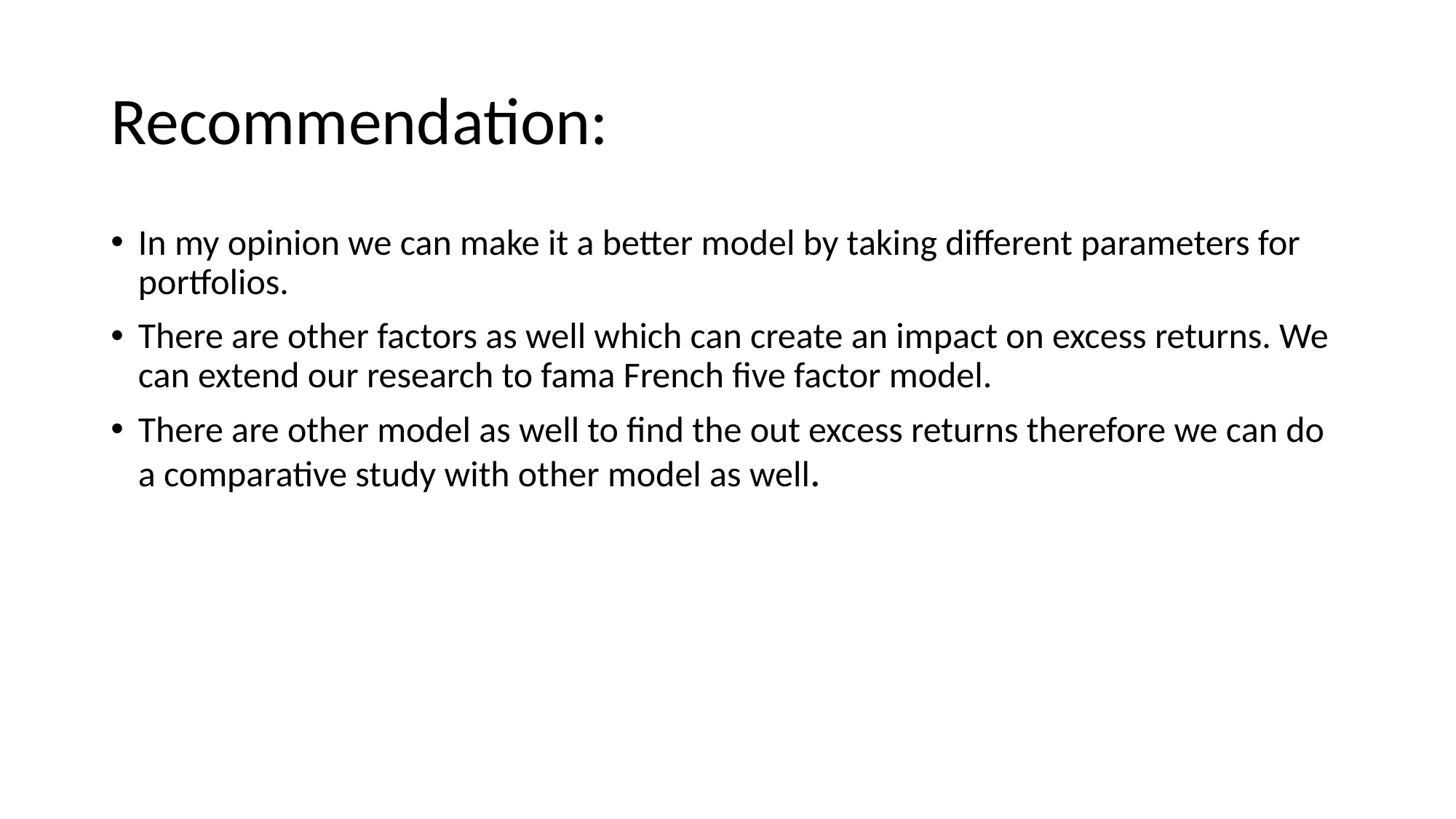

# Recommendation:
In my opinion we can make it a better model by taking different parameters for portfolios.
There are other factors as well which can create an impact on excess returns. We can extend our research to fama French five factor model.
There are other model as well to find the out excess returns therefore we can do a comparative study with other model as well.